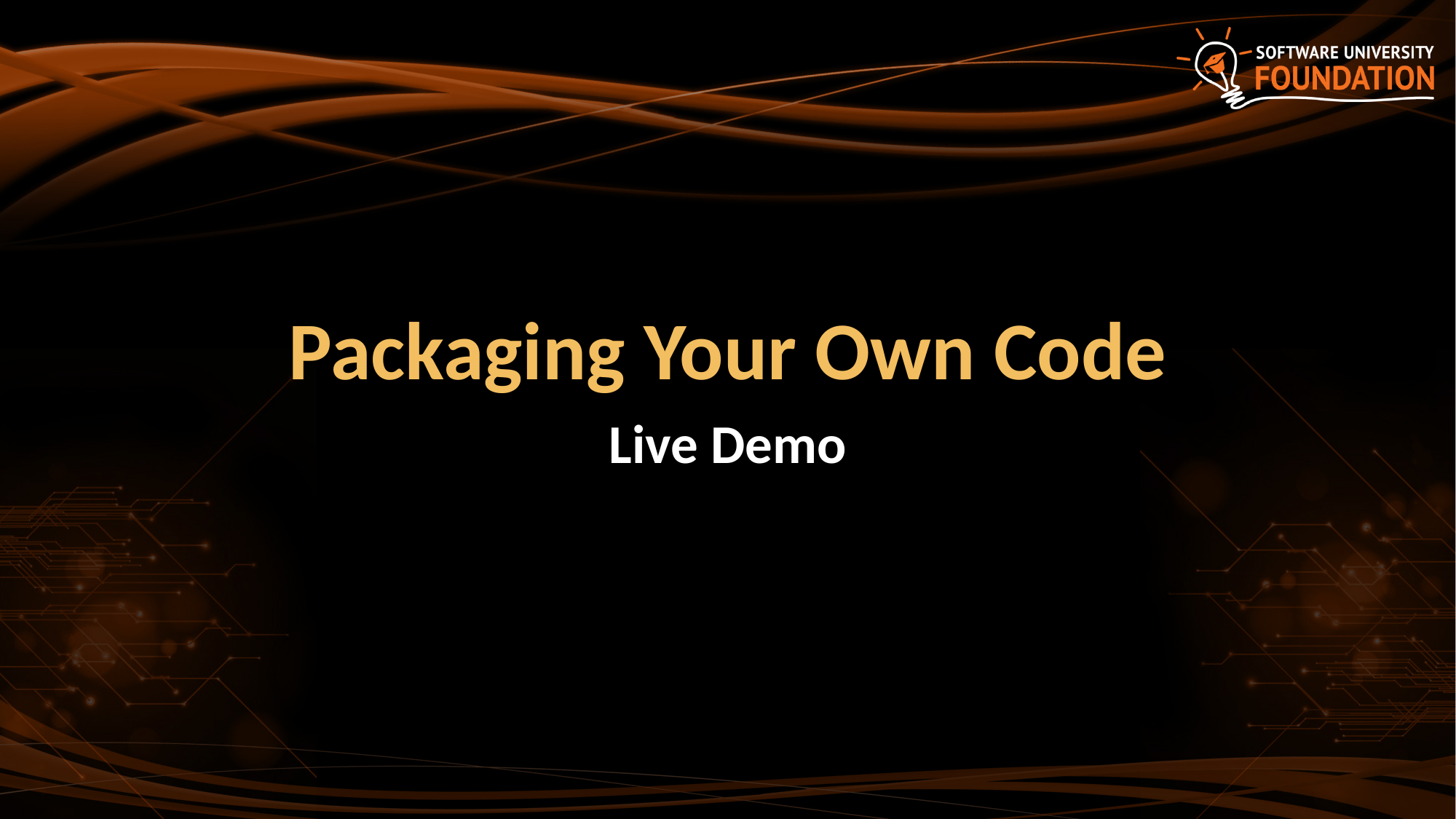

# Packaging Your Own Code
Live Demo